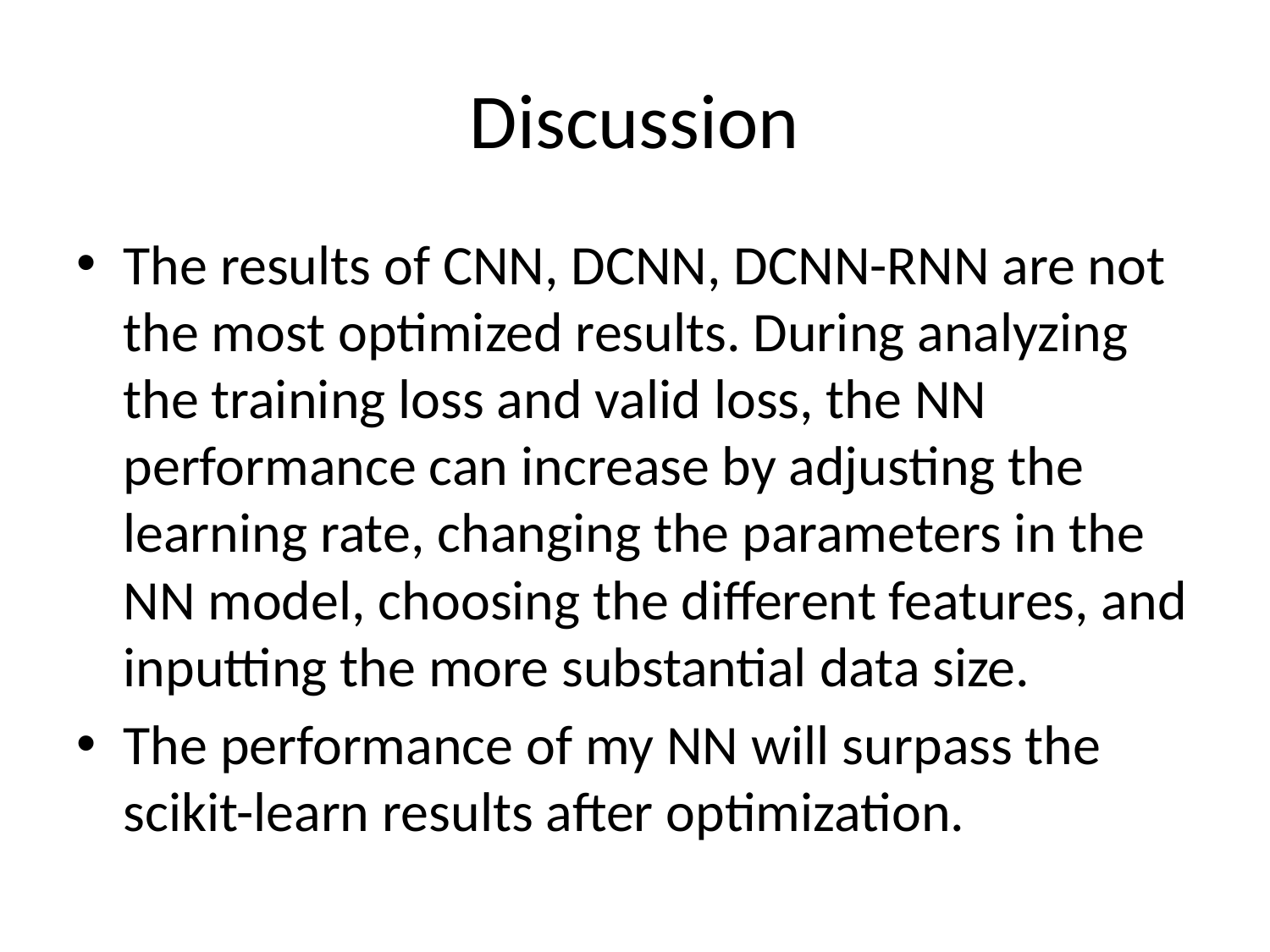

# Discussion
The results of CNN, DCNN, DCNN-RNN are not the most optimized results. During analyzing the training loss and valid loss, the NN performance can increase by adjusting the learning rate, changing the parameters in the NN model, choosing the different features, and inputting the more substantial data size.
The performance of my NN will surpass the scikit-learn results after optimization.